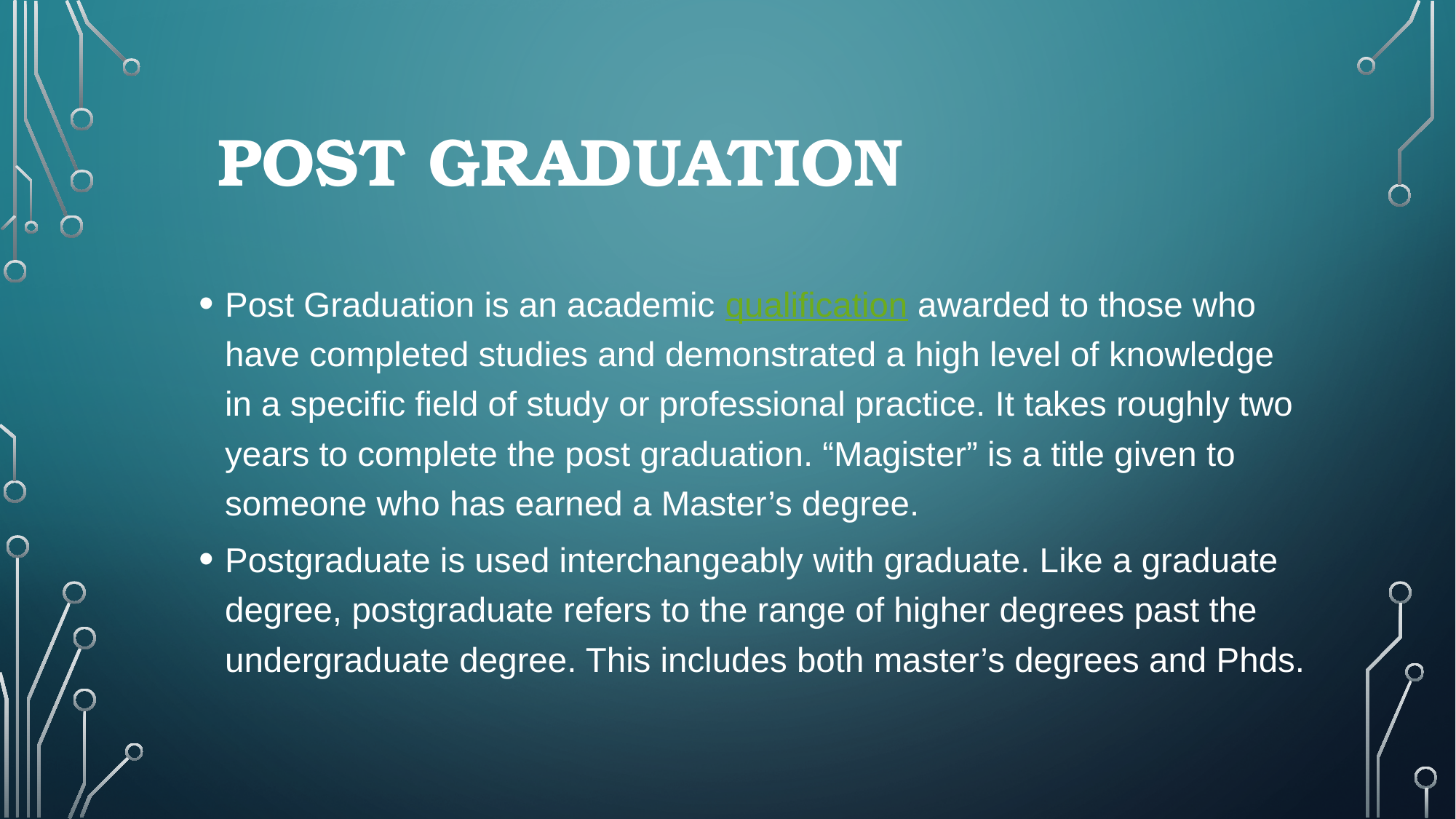

# Post Graduation
Post Graduation is an academic qualification awarded to those who have completed studies and demonstrated a high level of knowledge in a specific field of study or professional practice. It takes roughly two years to complete the post graduation. “Magister” is a title given to someone who has earned a Master’s degree.
Postgraduate is used interchangeably with graduate. Like a graduate degree, postgraduate refers to the range of higher degrees past the undergraduate degree. This includes both master’s degrees and Phds.